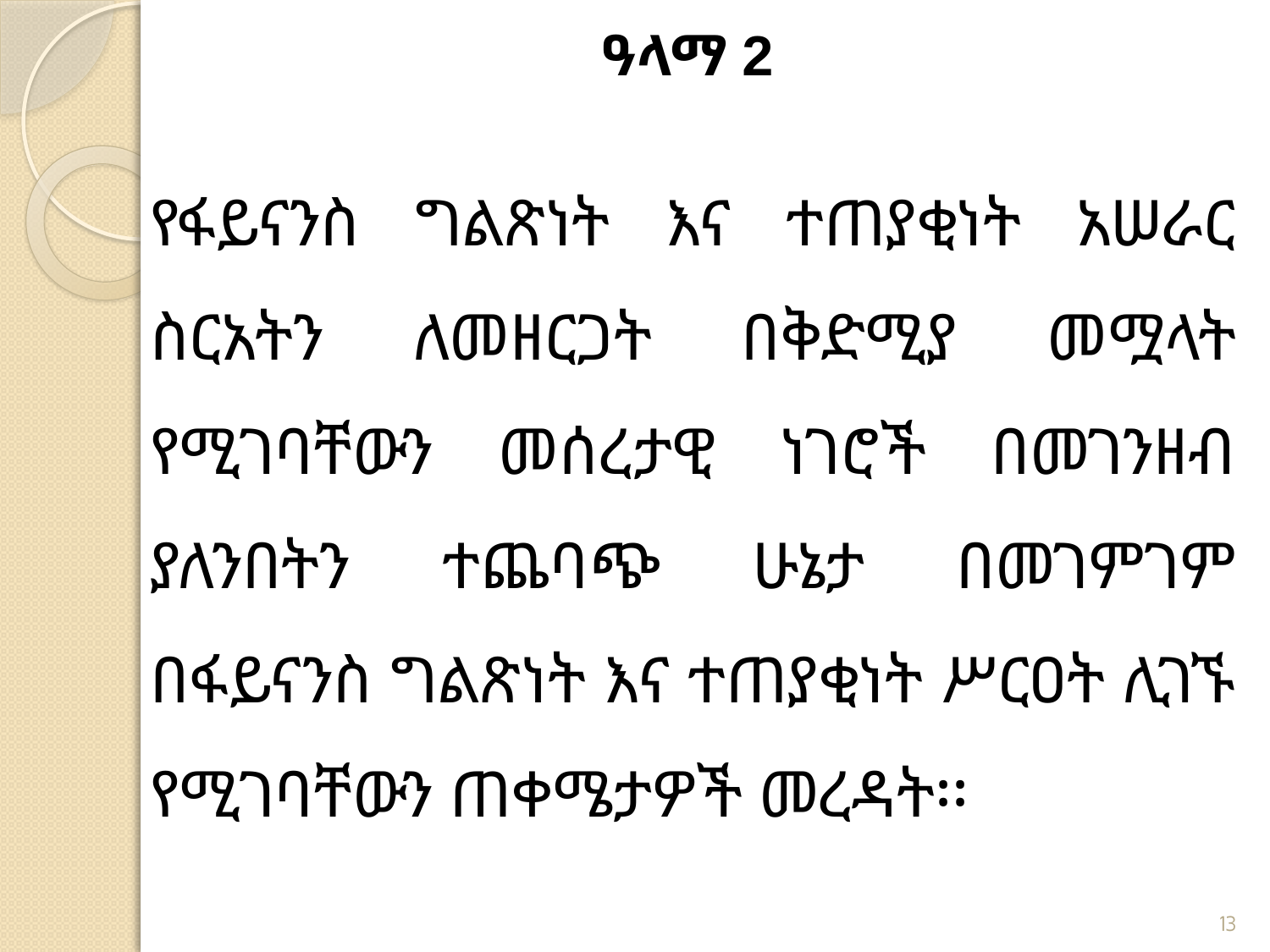

# ዓላማ 2
የፋይናንስ ግልጽነት እና ተጠያቂነት አሠራር ስርአትን ለመዘርጋት በቅድሚያ መሟላት የሚገባቸውን መሰረታዊ ነገሮች በመገንዘብ ያለንበትን ተጨባጭ ሁኔታ በመገምገም በፋይናንስ ግልጽነት እና ተጠያቂነት ሥርዐት ሊገኙ የሚገባቸውን ጠቀሜታዎች መረዳት፡፡

13